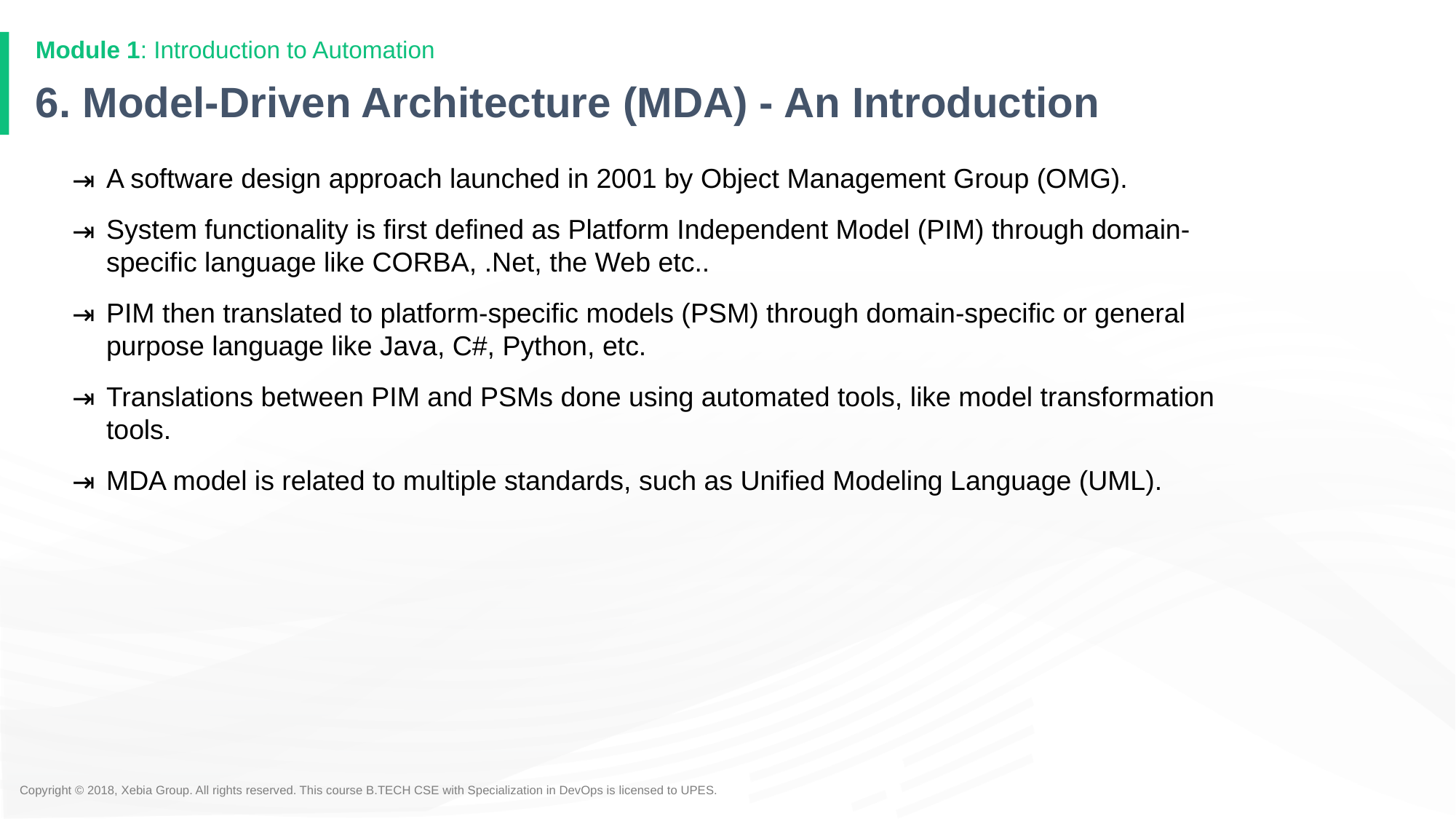

Module 1: Introduction to Automation
6. Model-Driven Architecture (MDA) - An Introduction
A software design approach launched in 2001 by Object Management Group (OMG).
System functionality is first defined as Platform Independent Model (PIM) through domain-specific language like CORBA, .Net, the Web etc..
PIM then translated to platform-specific models (PSM) through domain-specific or general purpose language like Java, C#, Python, etc.
Translations between PIM and PSMs done using automated tools, like model transformation tools.
MDA model is related to multiple standards, such as Unified Modeling Language (UML).